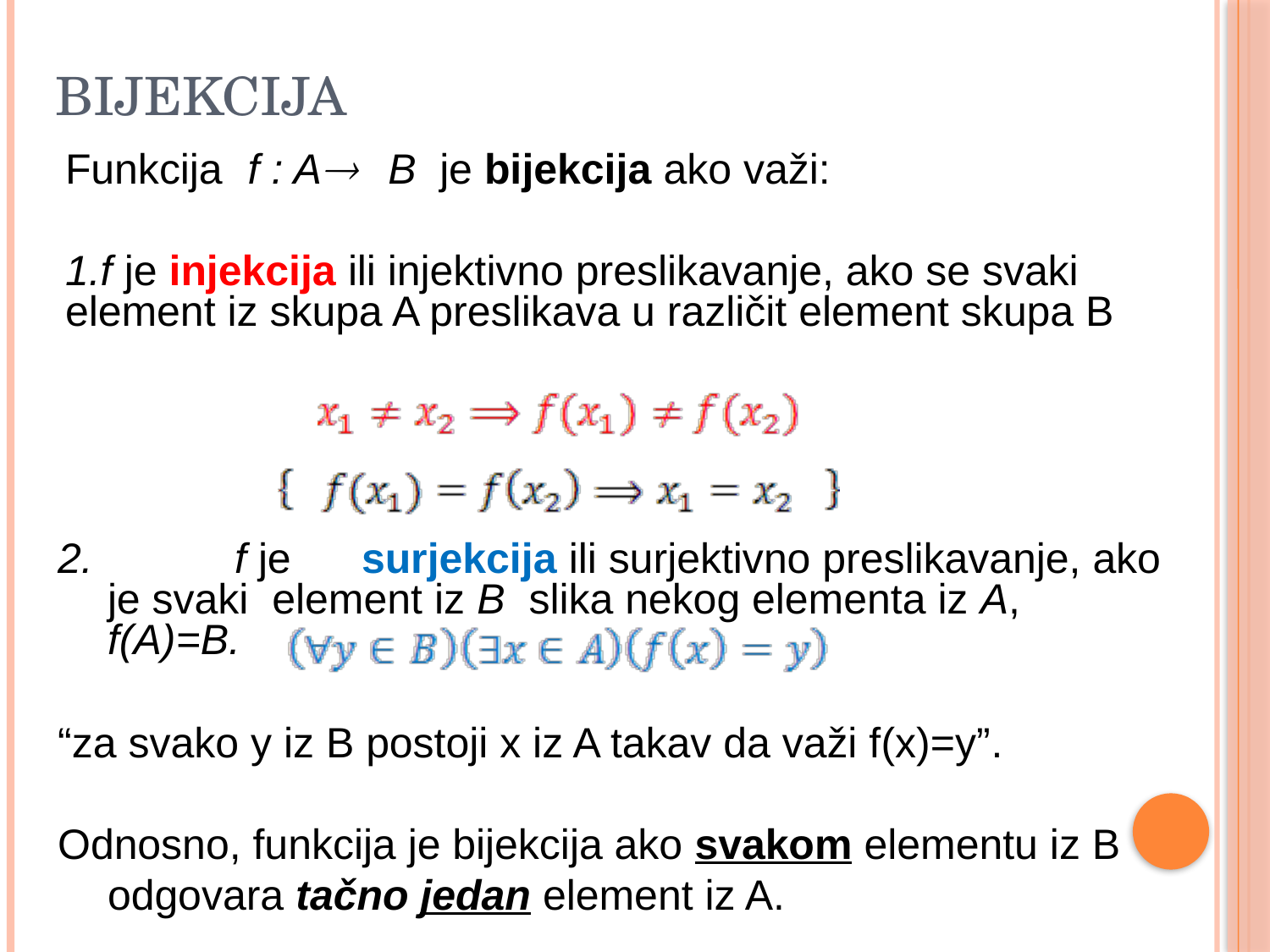

# Bijekcija
Funkcija	f : A→	B	je bijekcija ako važi:

1.f je injekcija ili injektivno preslikavanje, ako se svaki  element iz skupa A preslikava u različit element skupa B

2.		f je	surjekcija ili surjektivno preslikavanje, ako je svaki  element iz B  slika nekog elementa iz A,	f(A)=B.

“za svako y iz B postoji x iz A takav da važi f(x)=y”.

Odnosno, funkcija je bijekcija ako svakom elementu iz B odgovara tačno jedan element iz A.